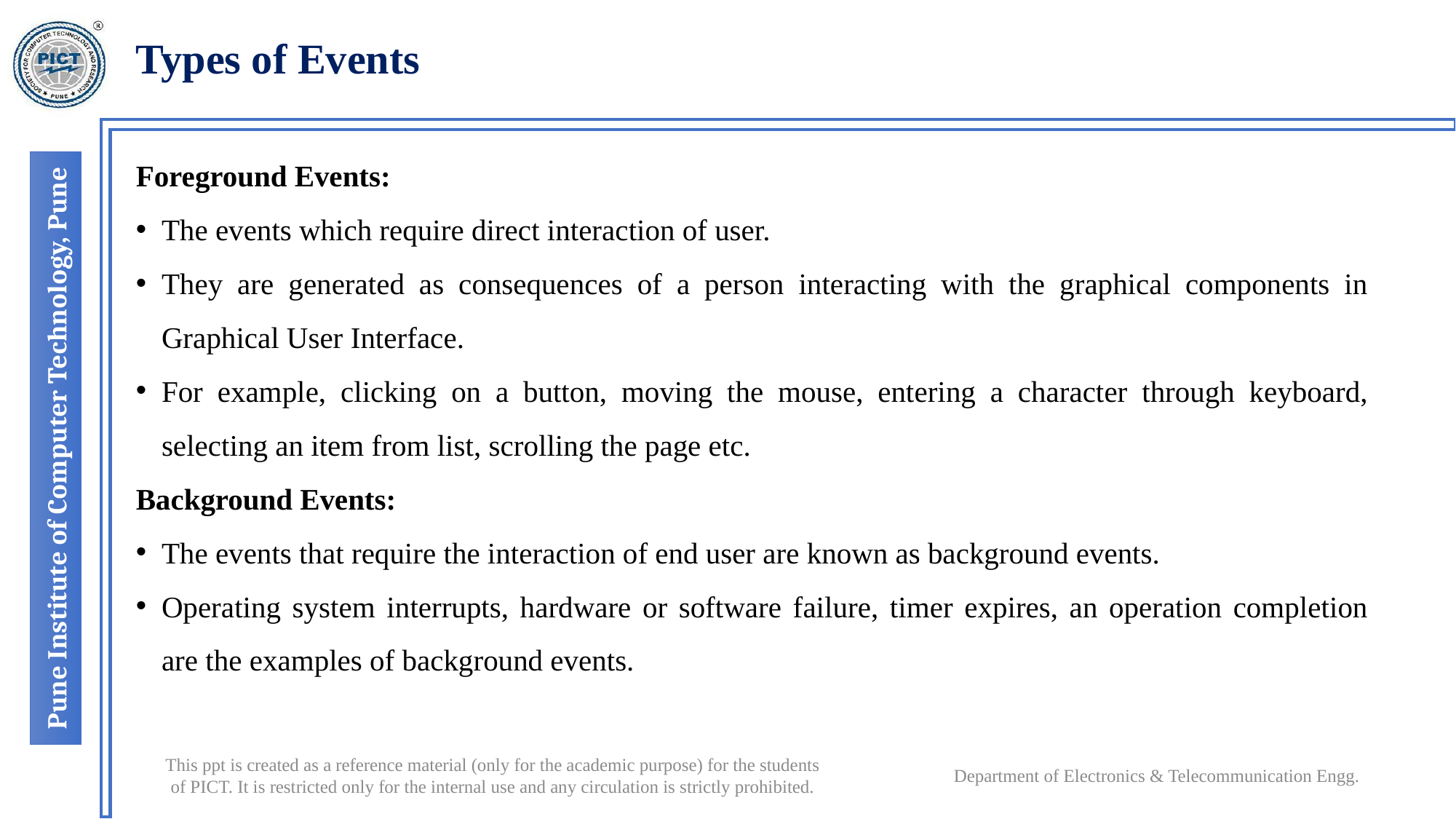

# Types of Events
Foreground Events:
The events which require direct interaction of user.
They are generated as consequences of a person interacting with the graphical components in Graphical User Interface.
For example, clicking on a button, moving the mouse, entering a character through keyboard, selecting an item from list, scrolling the page etc.
Background Events:
The events that require the interaction of end user are known as background events.
Operating system interrupts, hardware or software failure, timer expires, an operation completion are the examples of background events.
Department of Electronics & Telecommunication Engg.